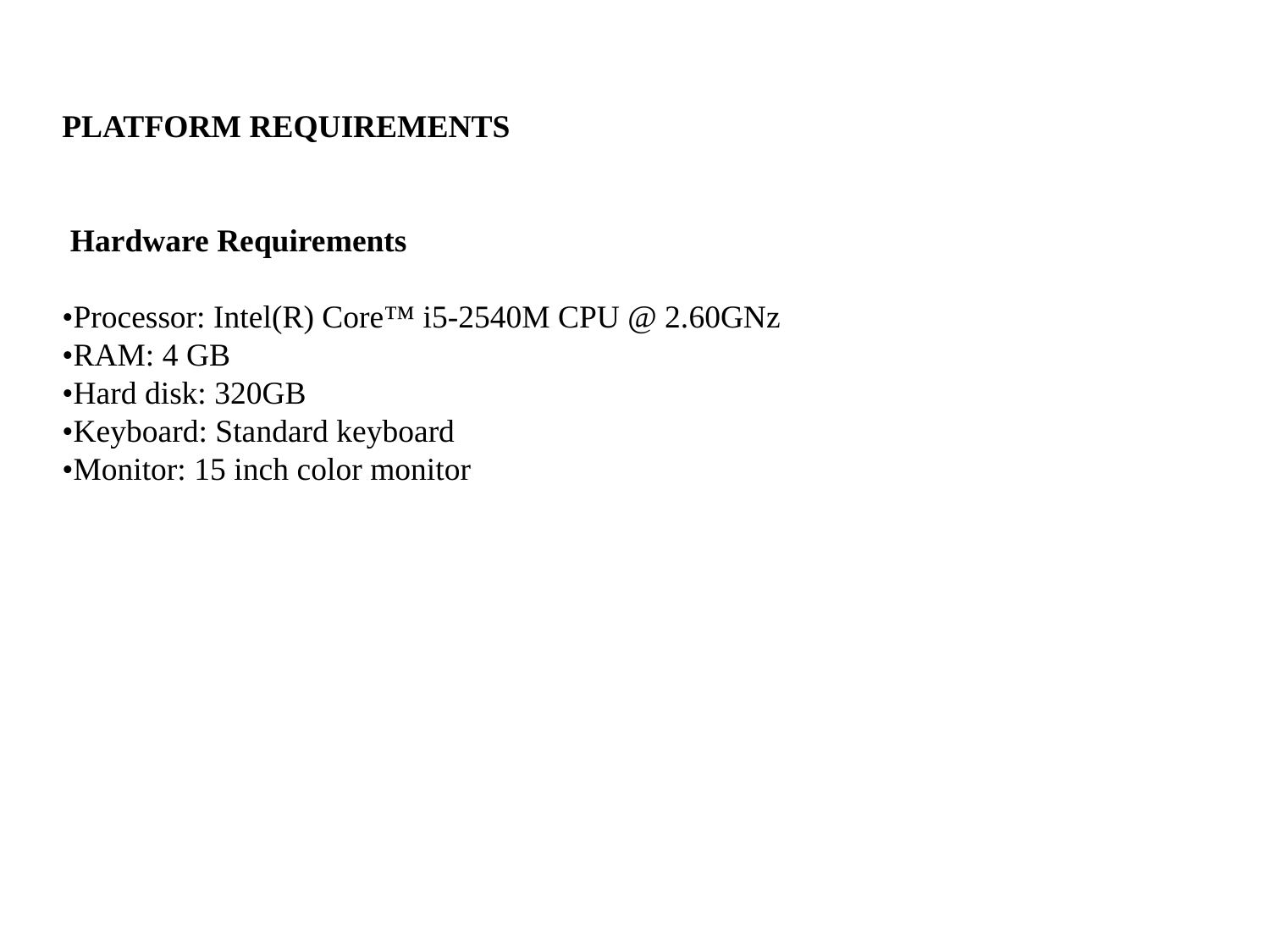

PLATFORM REQUIREMENTS

 Hardware Requirements

•Processor: Intel(R) Core™ i5-2540M CPU @ 2.60GNz
•RAM: 4 GB
•Hard disk: 320GB
•Keyboard: Standard keyboard
•Monitor: 15 inch color monitor